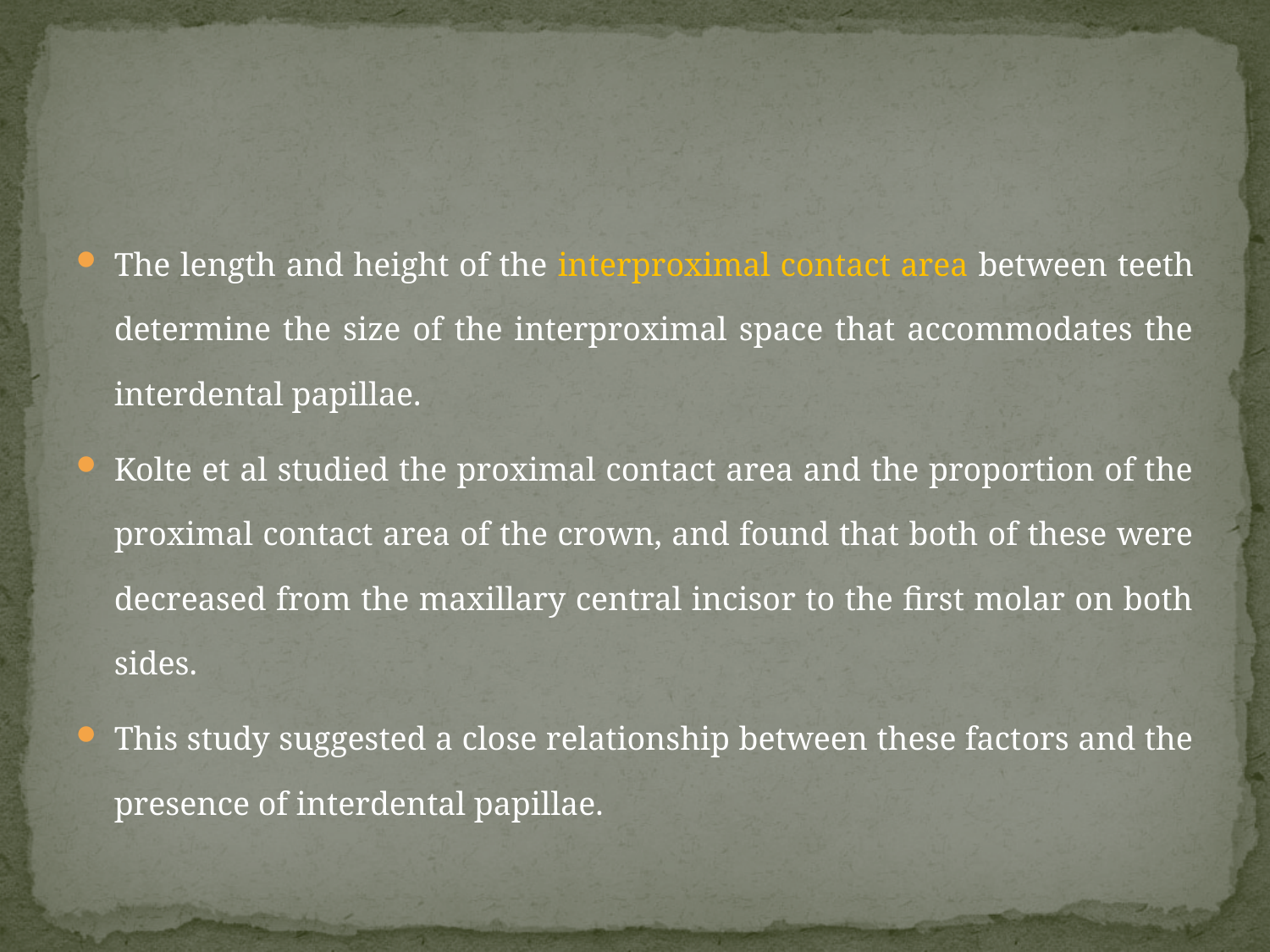

#
The length and height of the interproximal contact area between teeth determine the size of the interproximal space that accommodates the interdental papillae.
Kolte et al studied the proximal contact area and the proportion of the proximal contact area of the crown, and found that both of these were decreased from the maxillary central incisor to the first molar on both sides.
This study suggested a close relationship between these factors and the presence of interdental papillae.